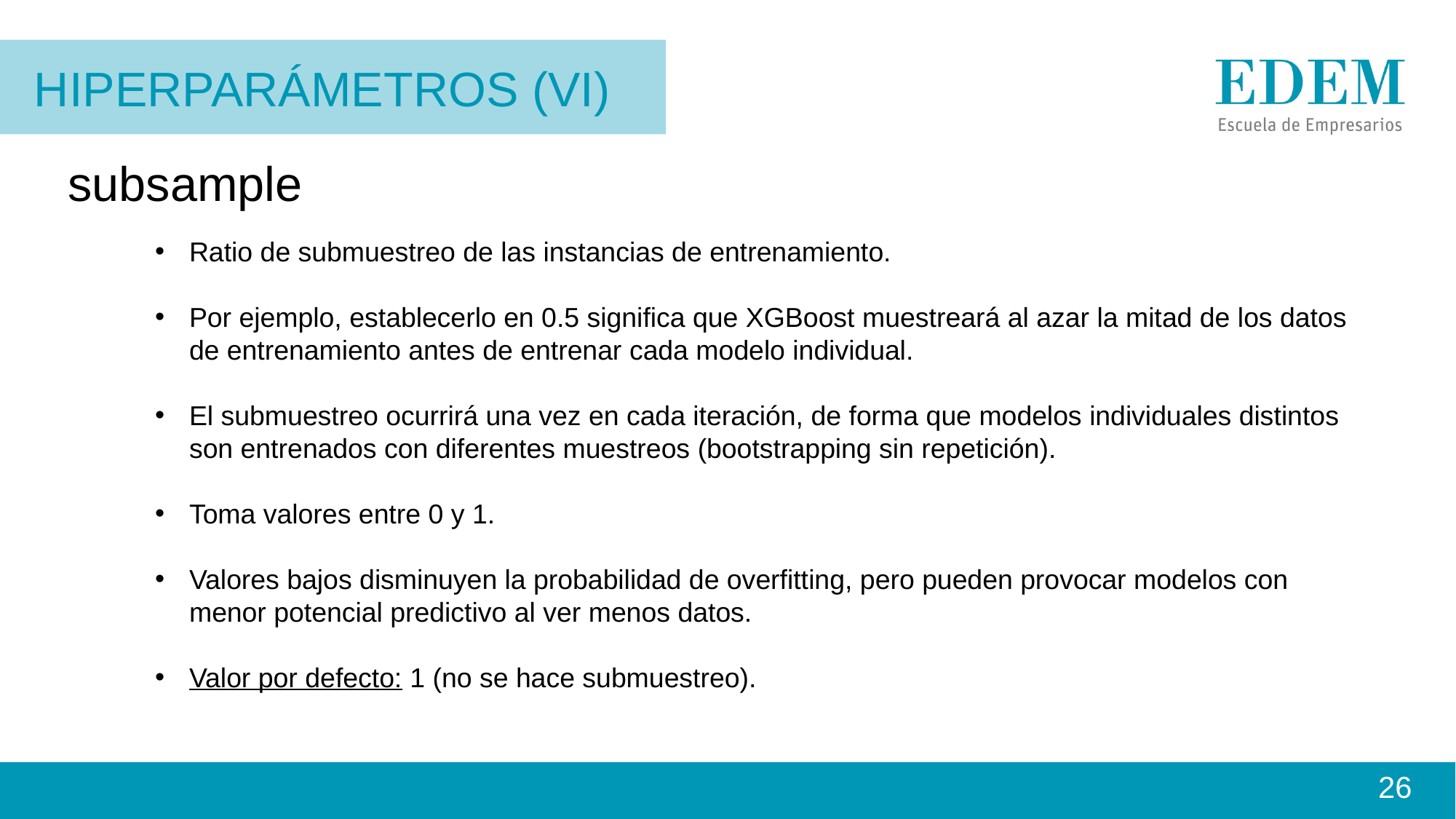

HIperparámetros (VI)
subsample
Ratio de submuestreo de las instancias de entrenamiento.

Por ejemplo, establecerlo en 0.5 significa que XGBoost muestreará al azar la mitad de los datos de entrenamiento antes de entrenar cada modelo individual.

El submuestreo ocurrirá una vez en cada iteración, de forma que modelos individuales distintos son entrenados con diferentes muestreos (bootstrapping sin repetición).

Toma valores entre 0 y 1.

Valores bajos disminuyen la probabilidad de overfitting, pero pueden provocar modelos con menor potencial predictivo al ver menos datos.

Valor por defecto: 1 (no se hace submuestreo).